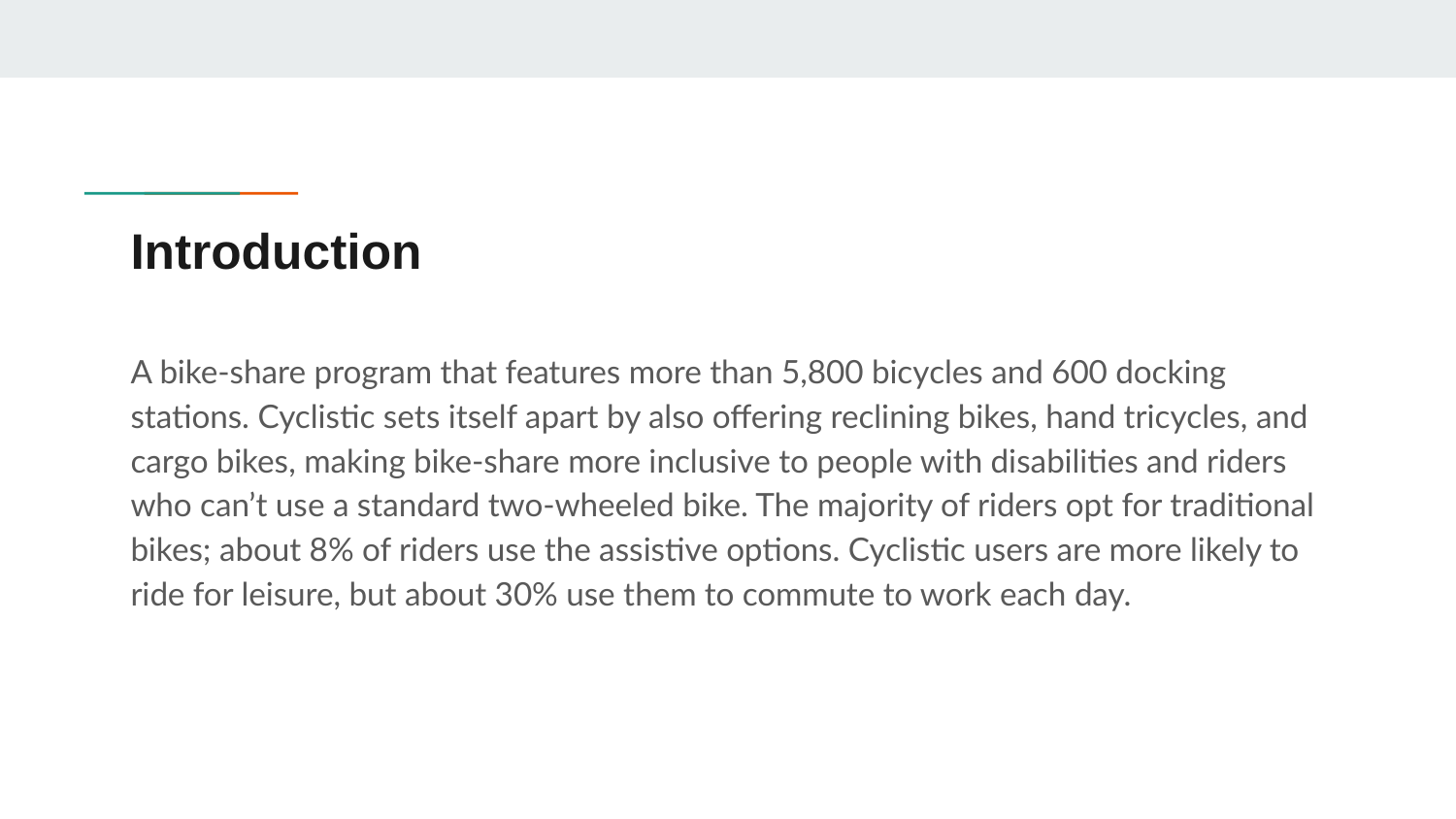

# Introduction
A bike-share program that features more than 5,800 bicycles and 600 docking stations. Cyclistic sets itself apart by also offering reclining bikes, hand tricycles, and cargo bikes, making bike-share more inclusive to people with disabilities and riders who can’t use a standard two-wheeled bike. The majority of riders opt for traditional bikes; about 8% of riders use the assistive options. Cyclistic users are more likely to ride for leisure, but about 30% use them to commute to work each day.